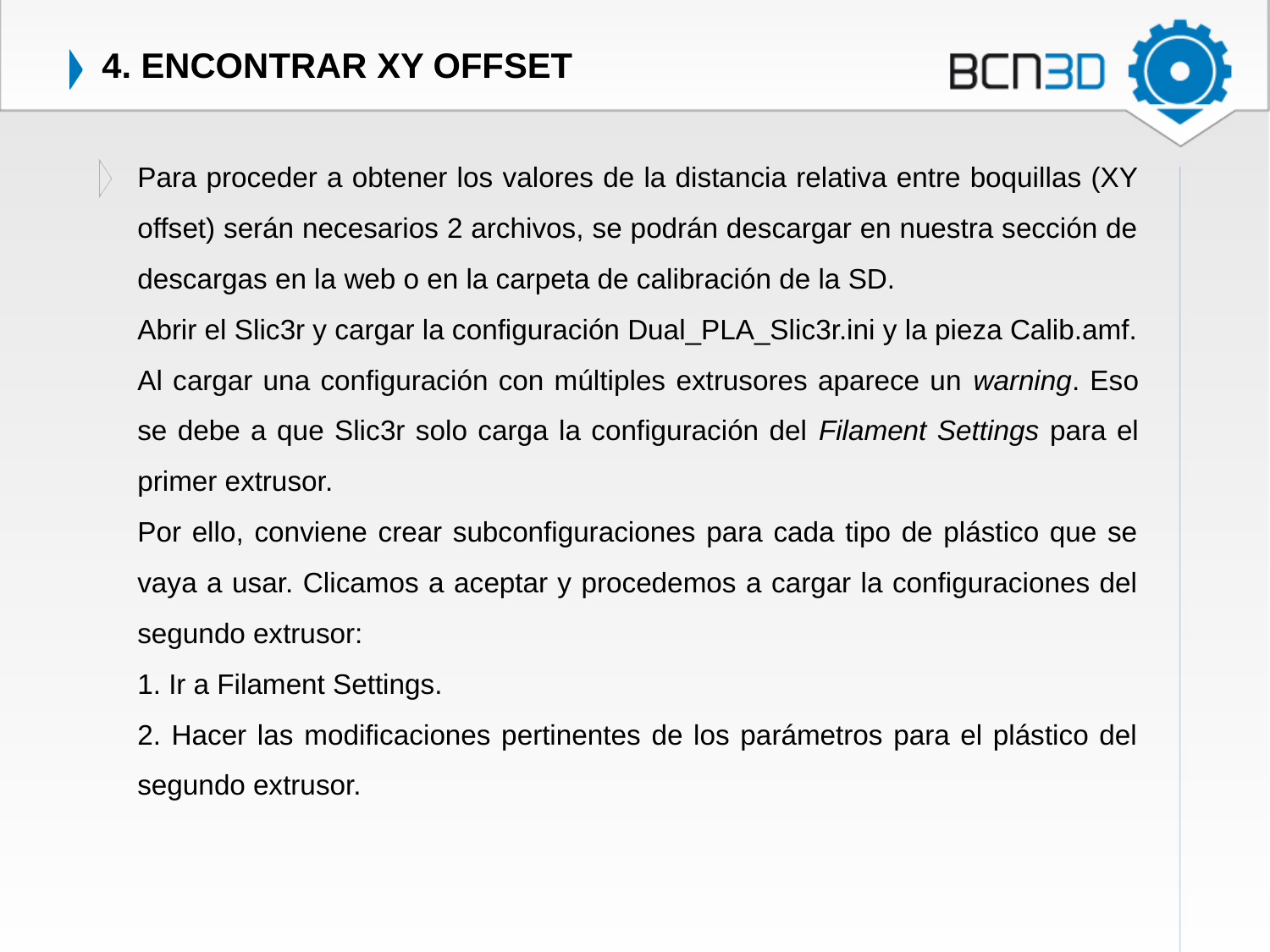

4. ENCONTRAR XY OFFSET
Para proceder a obtener los valores de la distancia relativa entre boquillas (XY offset) serán necesarios 2 archivos, se podrán descargar en nuestra sección de descargas en la web o en la carpeta de calibración de la SD.
Abrir el Slic3r y cargar la configuración Dual_PLA_Slic3r.ini y la pieza Calib.amf.
Al cargar una configuración con múltiples extrusores aparece un warning. Eso se debe a que Slic3r solo carga la configuración del Filament Settings para el primer extrusor.
Por ello, conviene crear subconfiguraciones para cada tipo de plástico que se vaya a usar. Clicamos a aceptar y procedemos a cargar la configuraciones del segundo extrusor:
1. Ir a Filament Settings.
2. Hacer las modificaciones pertinentes de los parámetros para el plástico del segundo extrusor.